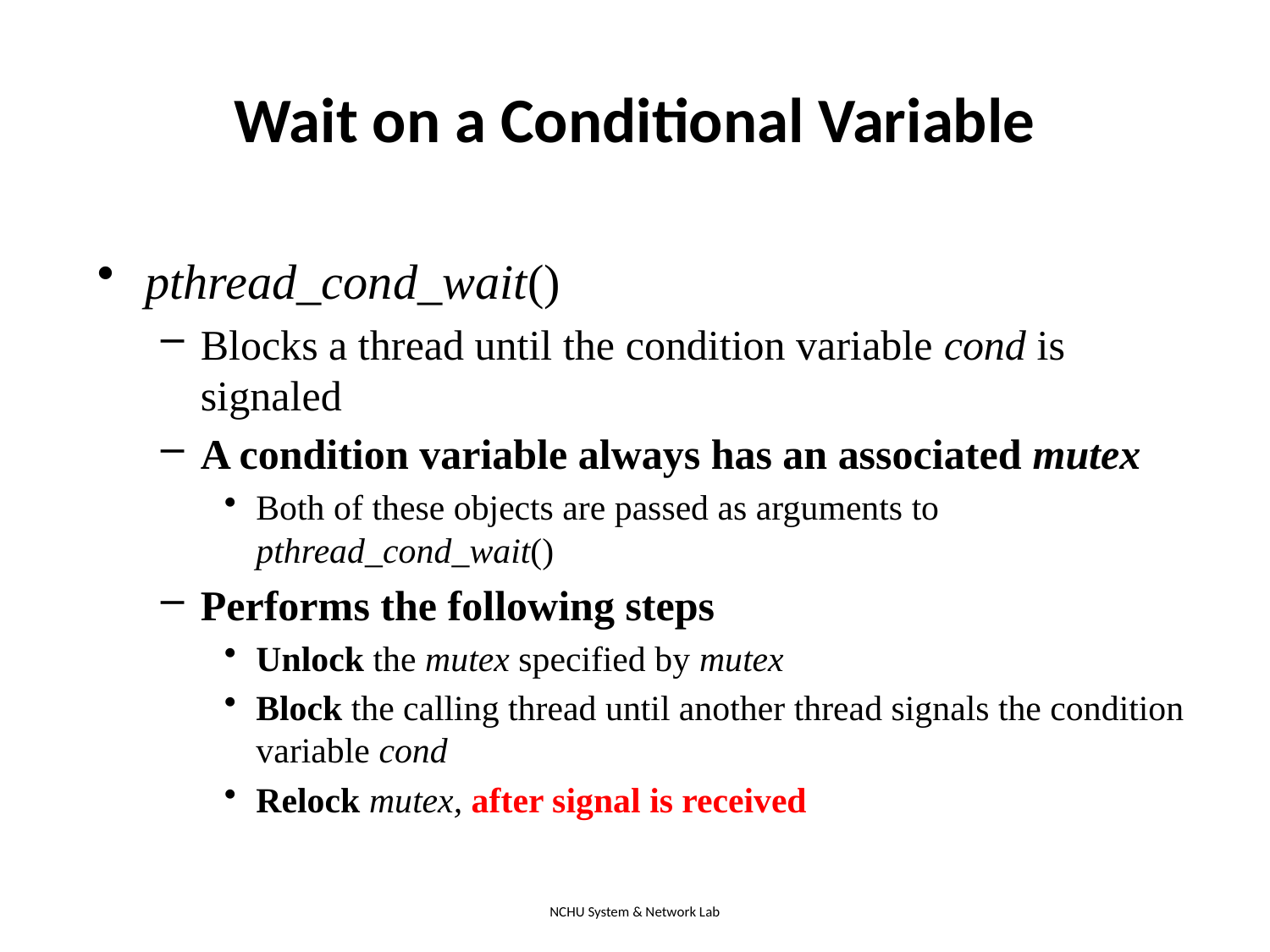

# Wait on a Conditional Variable

pthread_cond_wait()
Blocks a thread until the condition variable cond is signaled
A condition variable always has an associated mutex
Both of these objects are passed as arguments to pthread_cond_wait()
Performs the following steps
Unlock the mutex specified by mutex
Block the calling thread until another thread signals the condition variable cond
Relock mutex, after signal is received

NCHU System & Network Lab